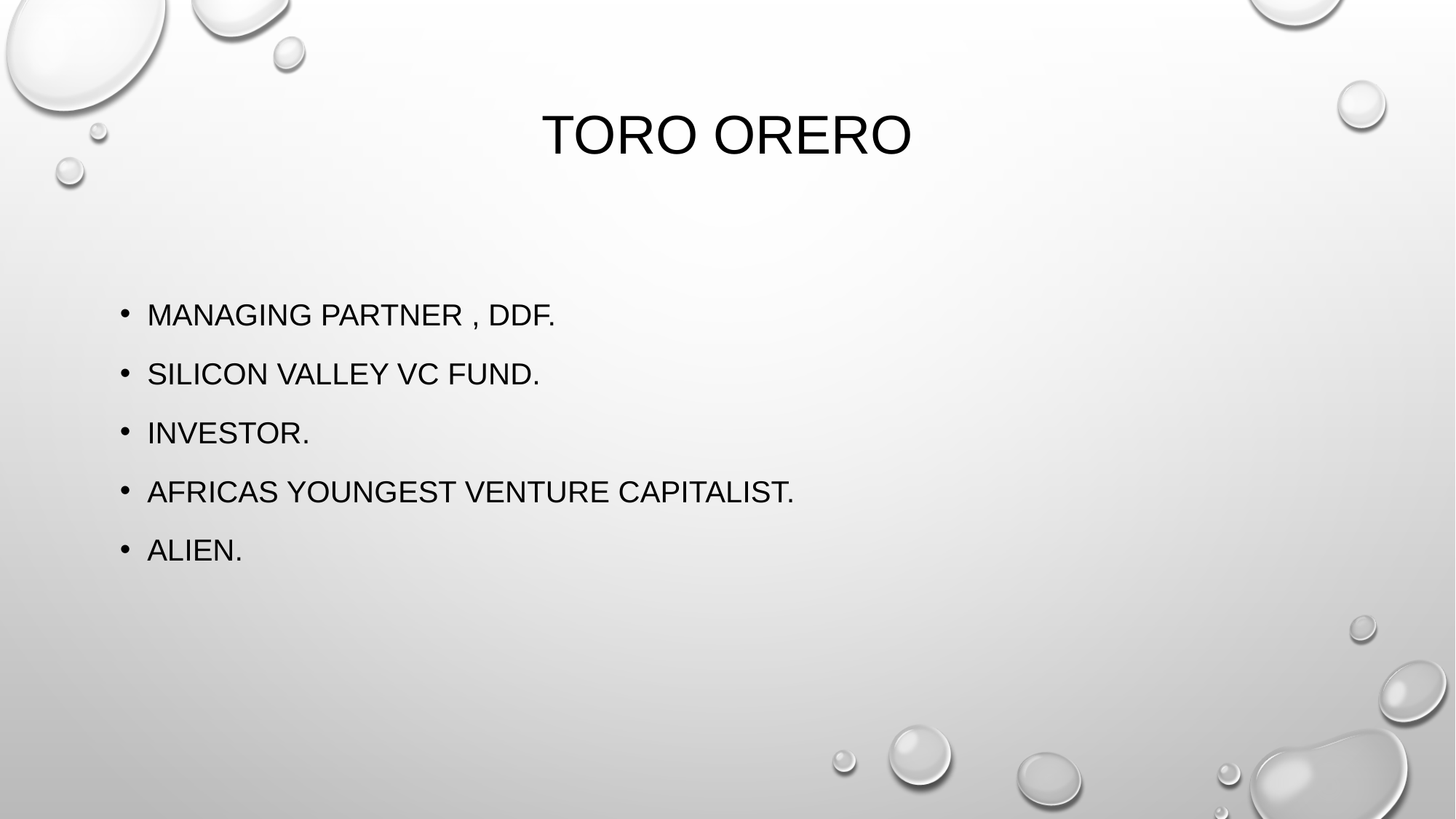

# TORO ORERO
Managing partner , ddf.
Silicon valley vc fund.
Investor.
Africas youngest venture capitalist.
Alien.